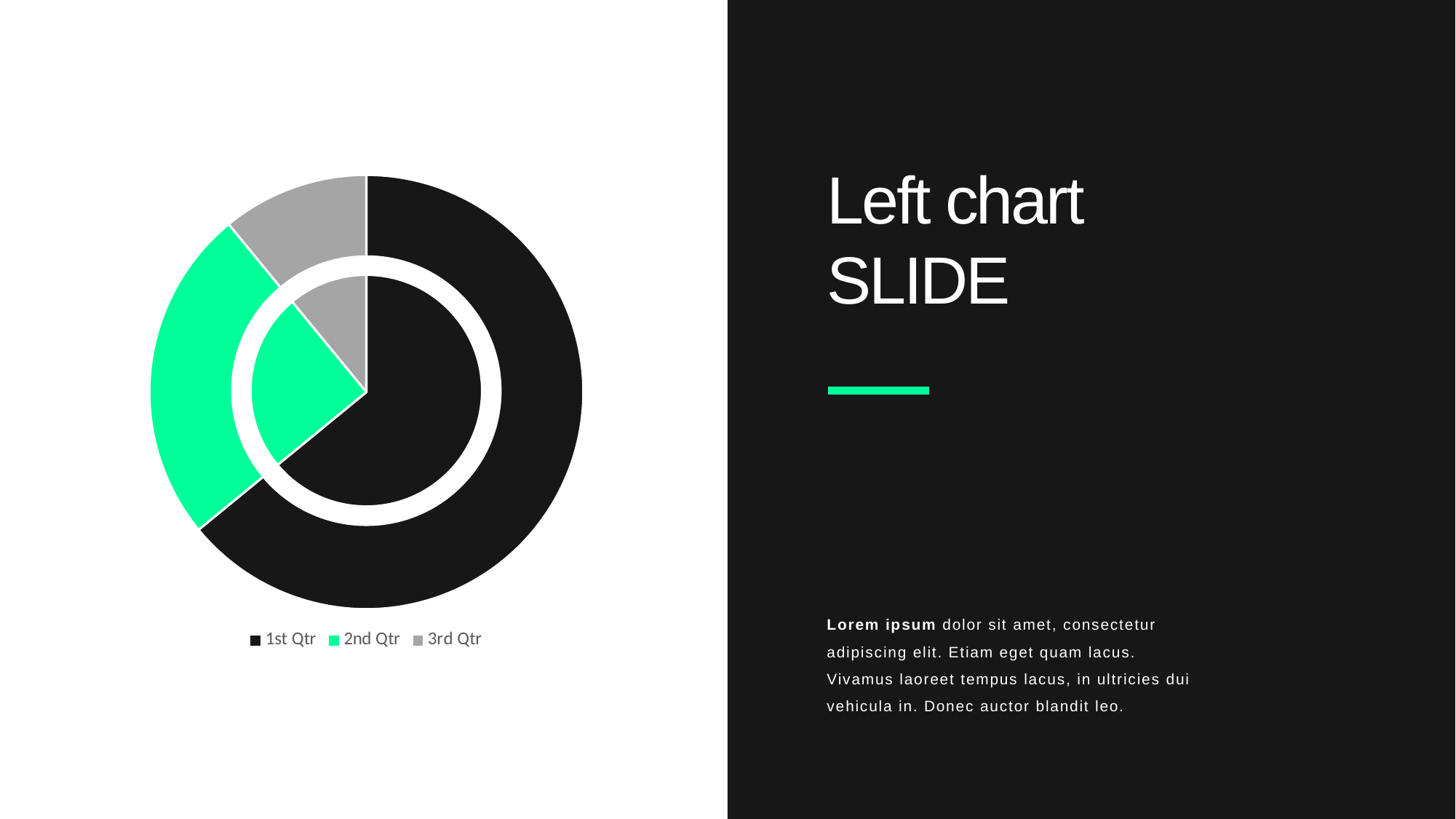

Left chart
SLIDE

### Chart

| Category | Sales |
|---|---|
| 1st Qtr | 8.2 |
| 2nd Qtr | 3.2 |
| 3rd Qtr | 1.4 |
Lorem ipsum dolor sit amet, consectetur adipiscing elit. Etiam eget quam lacus. Vivamus laoreet tempus lacus, in ultricies dui vehicula in. Donec auctor blandit leo.